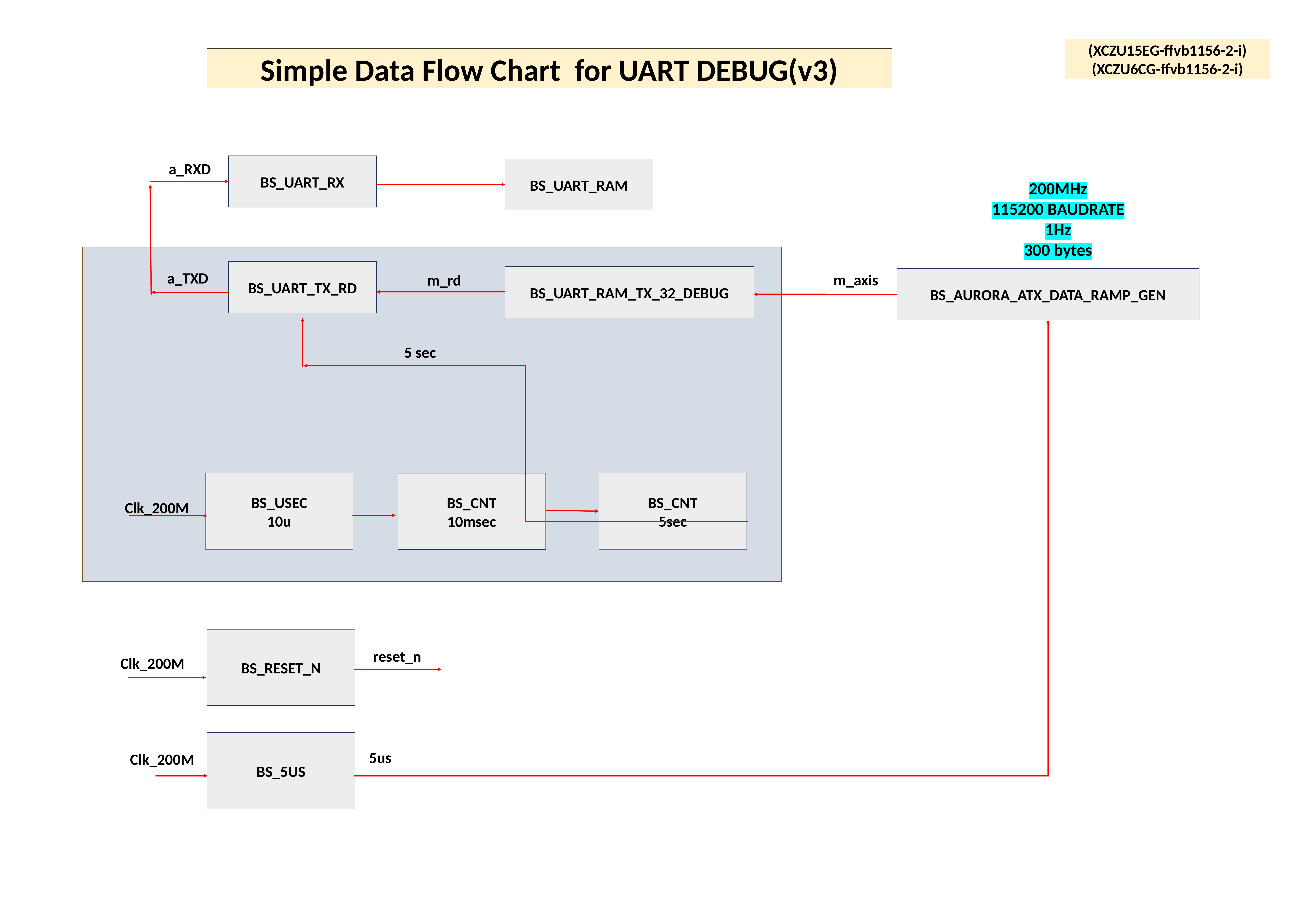

(XCZU15EG-ffvb1156-2-i)
(XCZU6CG-ffvb1156-2-i)
Simple Data Flow Chart  for UART DEBUG(v3)
BS_UART_RX
a_RXD
BS_UART_RAM
200MHz
115200 BAUDRATE
1Hz
300 bytes

BS_UART_TX_RD
BS_UART_RAM_TX_32_DEBUG
a_TXD
m_axis
BS_AURORA_ATX_DATA_RAMP_GEN
m_rd
5 sec
BS_USEC
10u
BS_CNT
5sec
BS_CNT
10msec
Clk_200M
BS_RESET_N
reset_n
Clk_200M
BS_5US
5us
Clk_200M